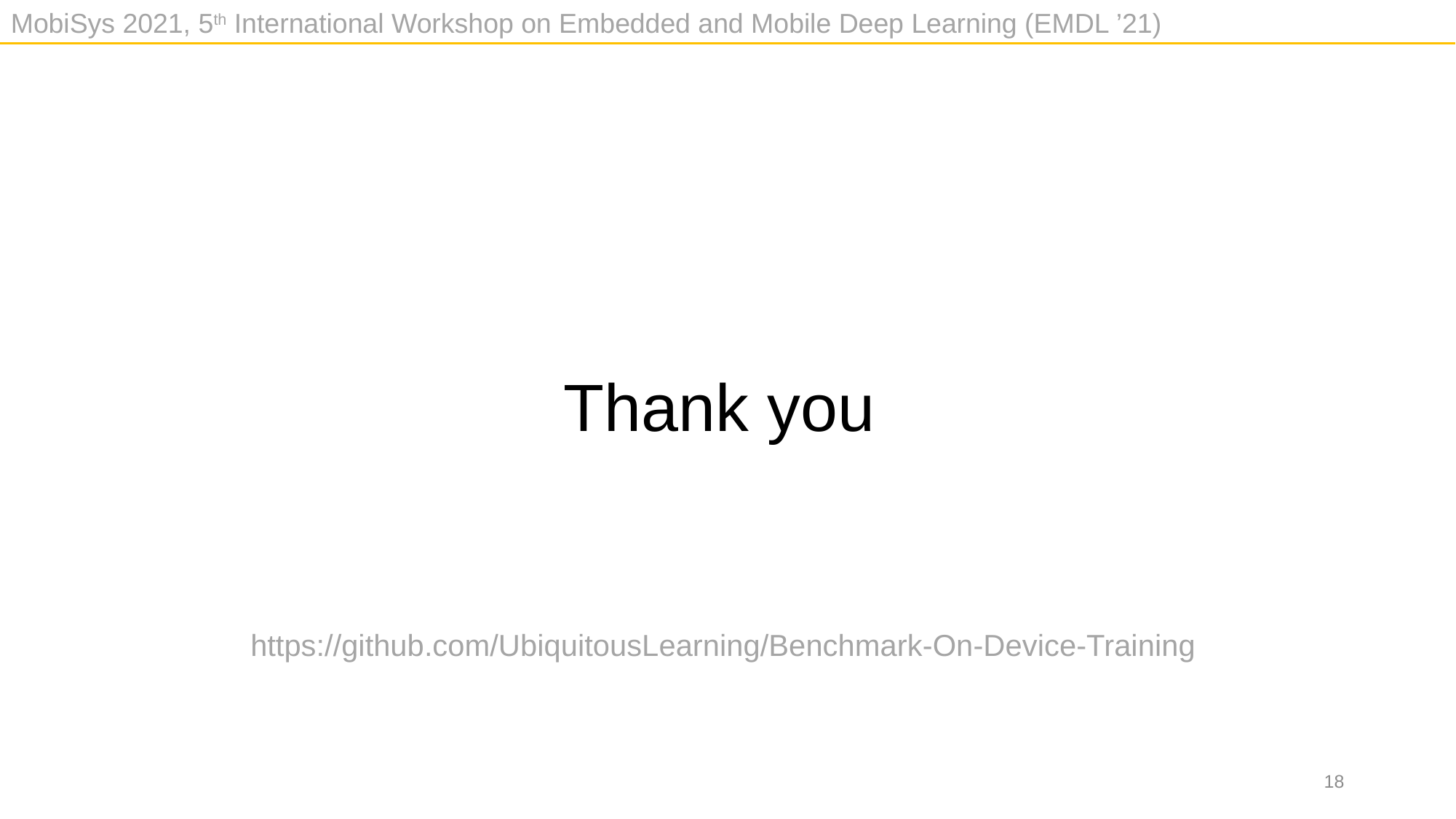

MobiSys 2021, 5th International Workshop on Embedded and Mobile Deep Learning (EMDL ’21)
# Thank you
https://github.com/UbiquitousLearning/Benchmark-On-Device-Training
18